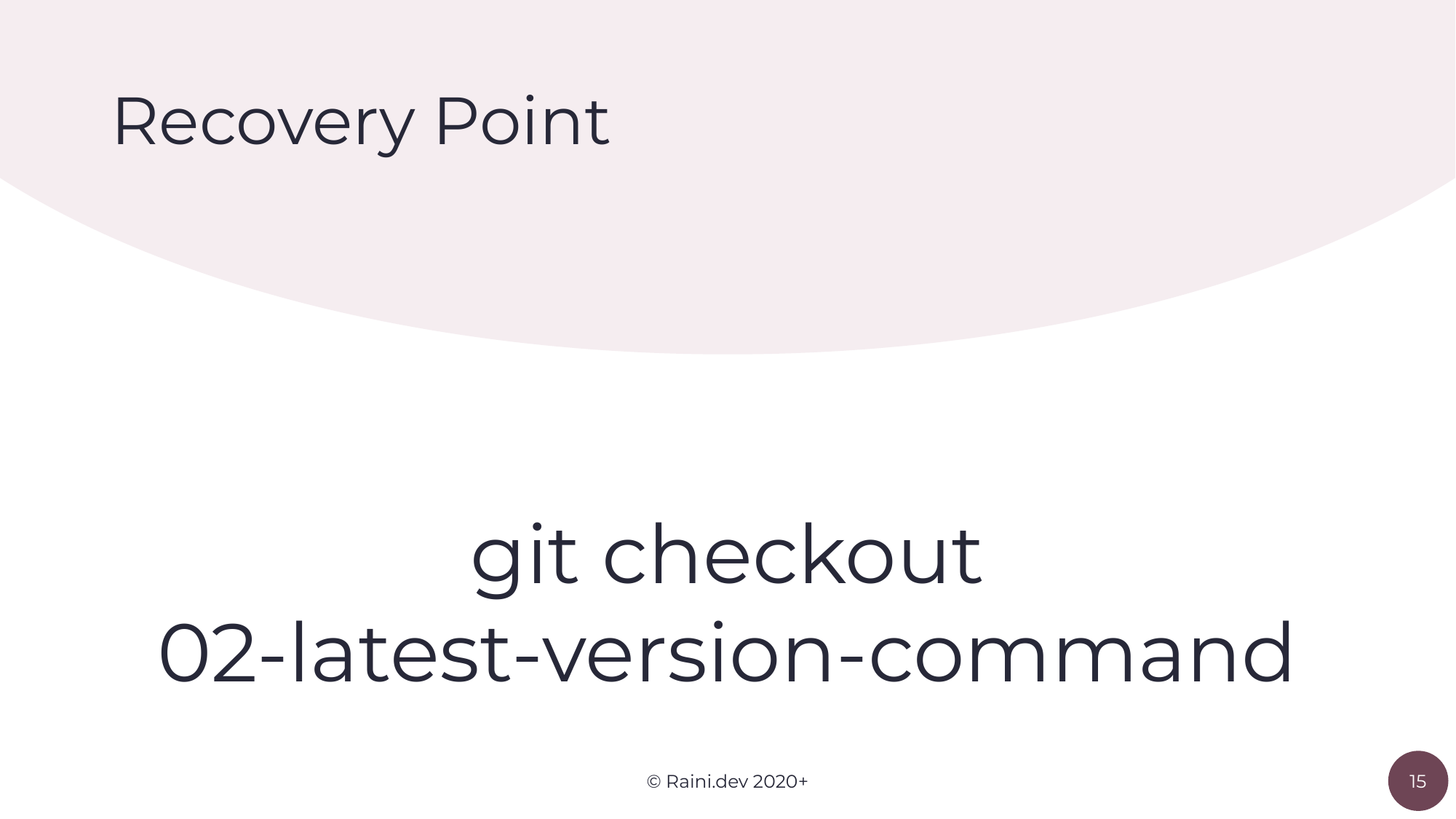

# Recovery Point
git checkout
02-latest-version-command
© Raini.dev 2020+
15